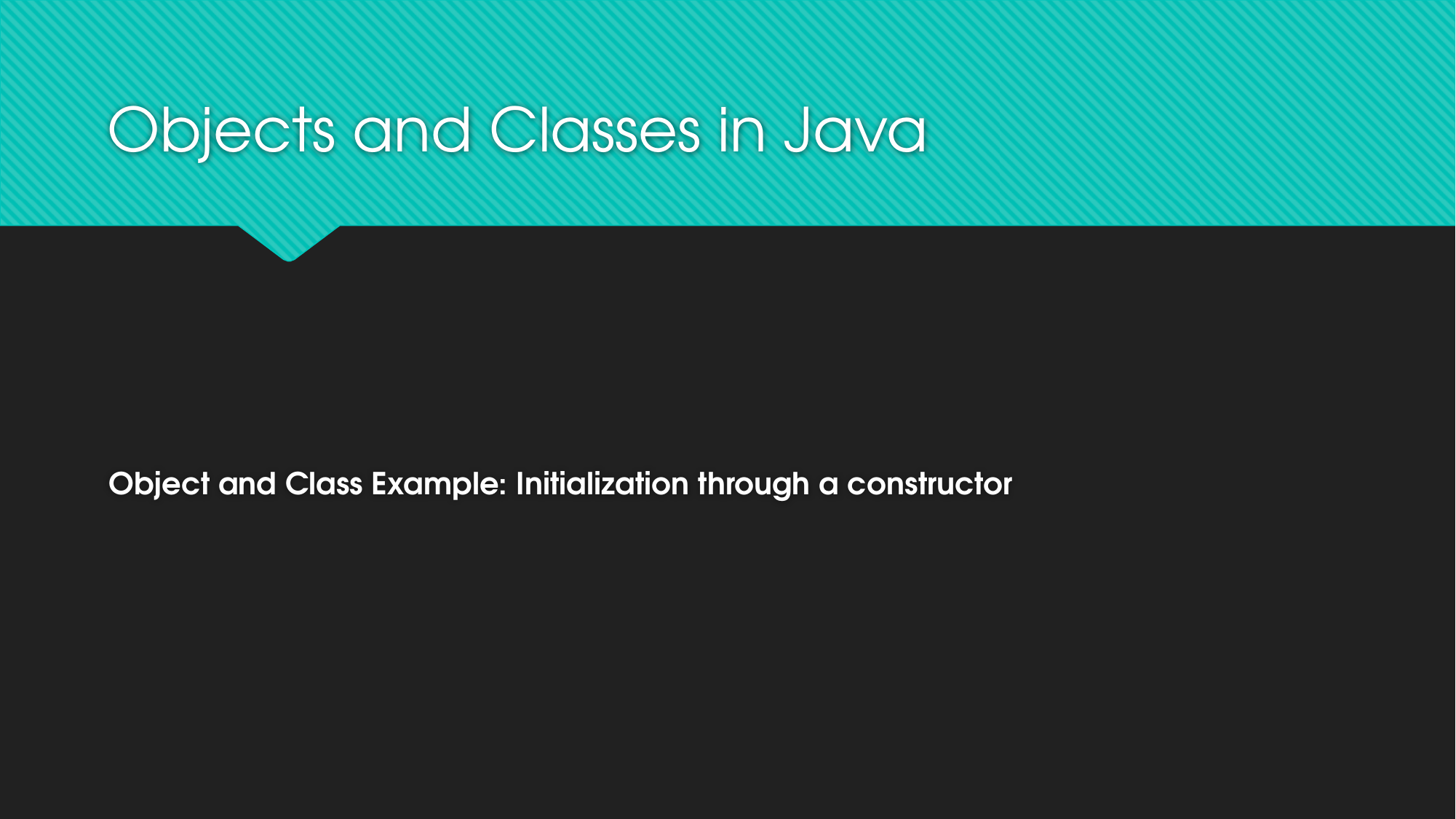

# Objects and Classes in Java
Object and Class Example: Initialization through a constructor